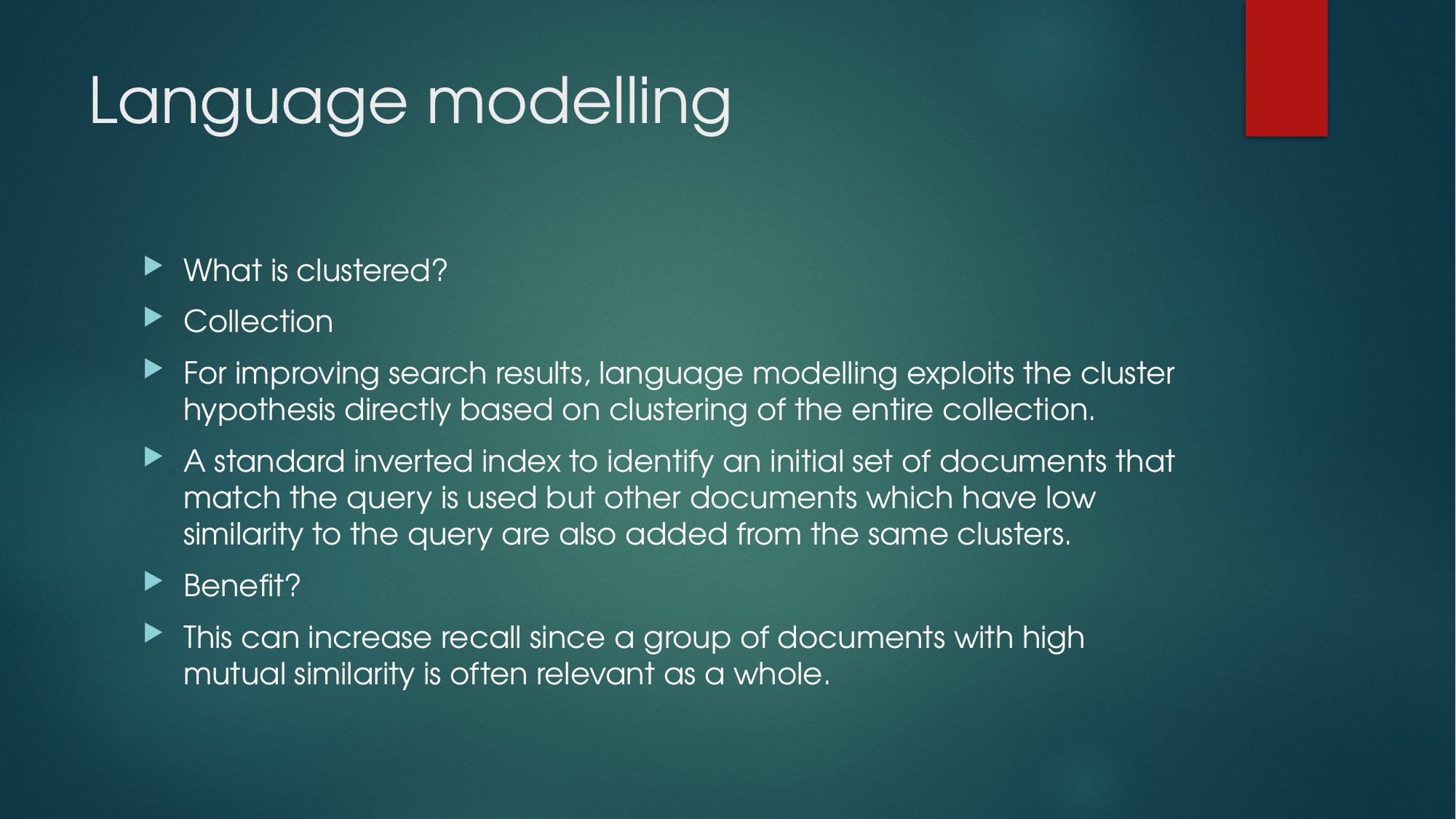

# Language modelling
What is clustered?
Collection
For improving search results, language modelling exploits the cluster hypothesis directly based on clustering of the entire collection.
A standard inverted index to identify an initial set of documents that match the query is used but other documents which have low similarity to the query are also added from the same clusters.
Benefit?
This can increase recall since a group of documents with high mutual similarity is often relevant as a whole.